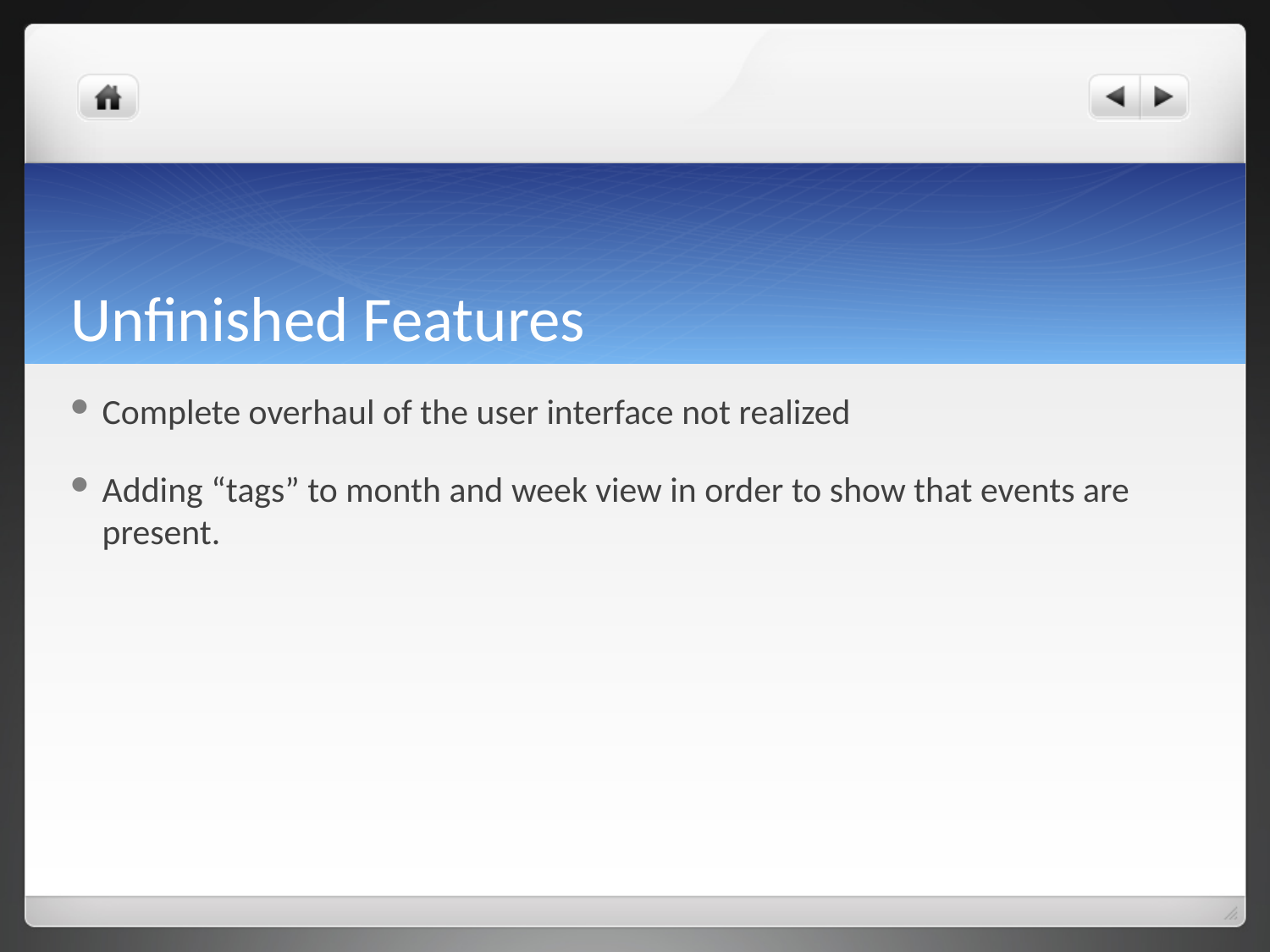

# Unfinished Features
Complete overhaul of the user interface not realized
Adding “tags” to month and week view in order to show that events are present.